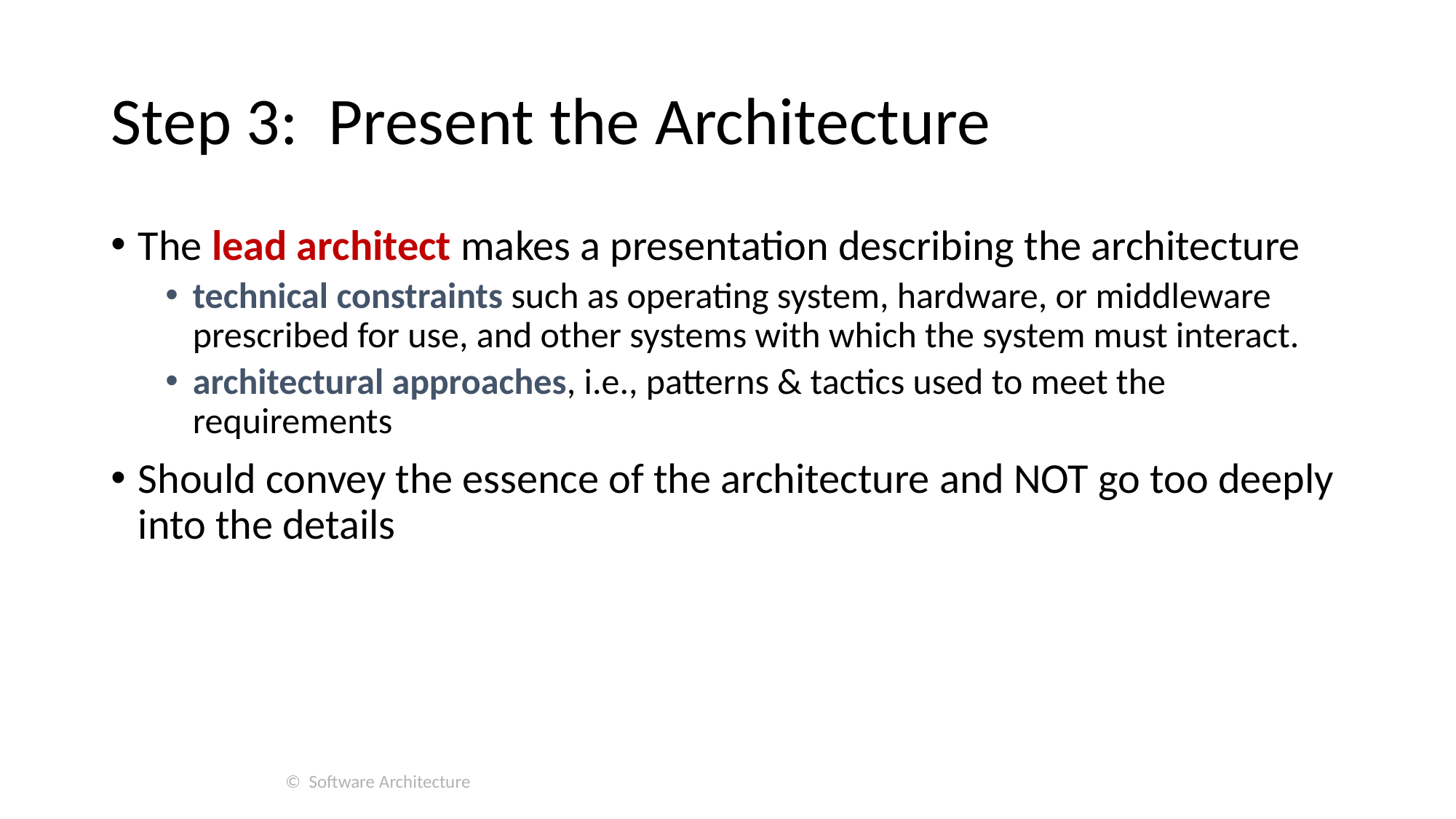

# Step 3:  Present the Architecture
The lead architect makes a presentation describing the architecture
technical constraints such as operating system, hardware, or middleware prescribed for use, and other systems with which the system must interact.
architectural approaches, i.e., patterns & tactics used to meet the requirements
Should convey the essence of the architecture and NOT go too deeply into the details
©  Software Architecture